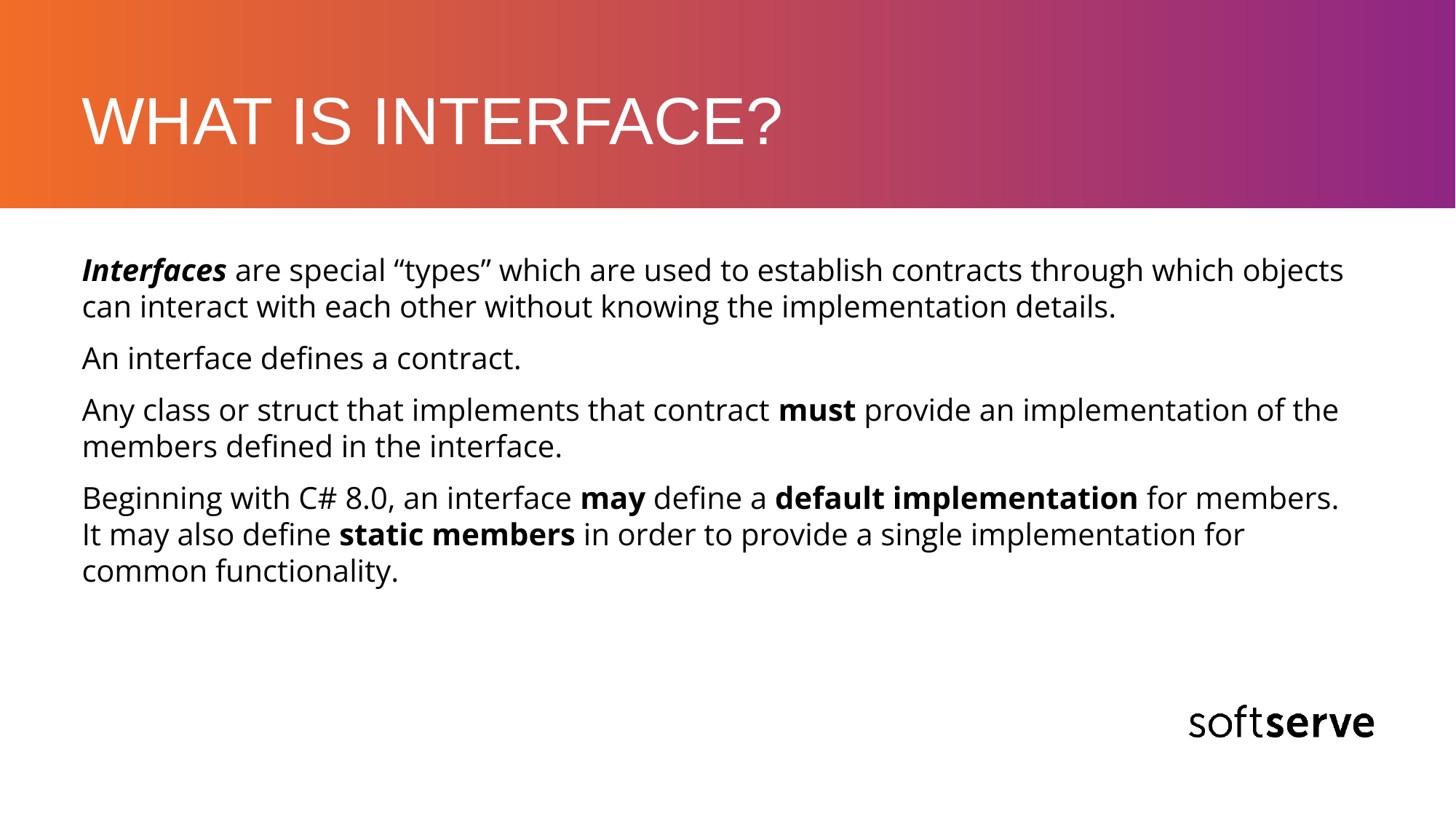

# WHAT IS INTERFACE?
Interfaces are special “types” which are used to establish contracts through which objects can interact with each other without knowing the implementation details.
An interface defines a contract.
Any class or struct that implements that contract must provide an implementation of the members defined in the interface.
Beginning with C# 8.0, an interface may define a default implementation for members. It may also define static members in order to provide a single implementation for common functionality.